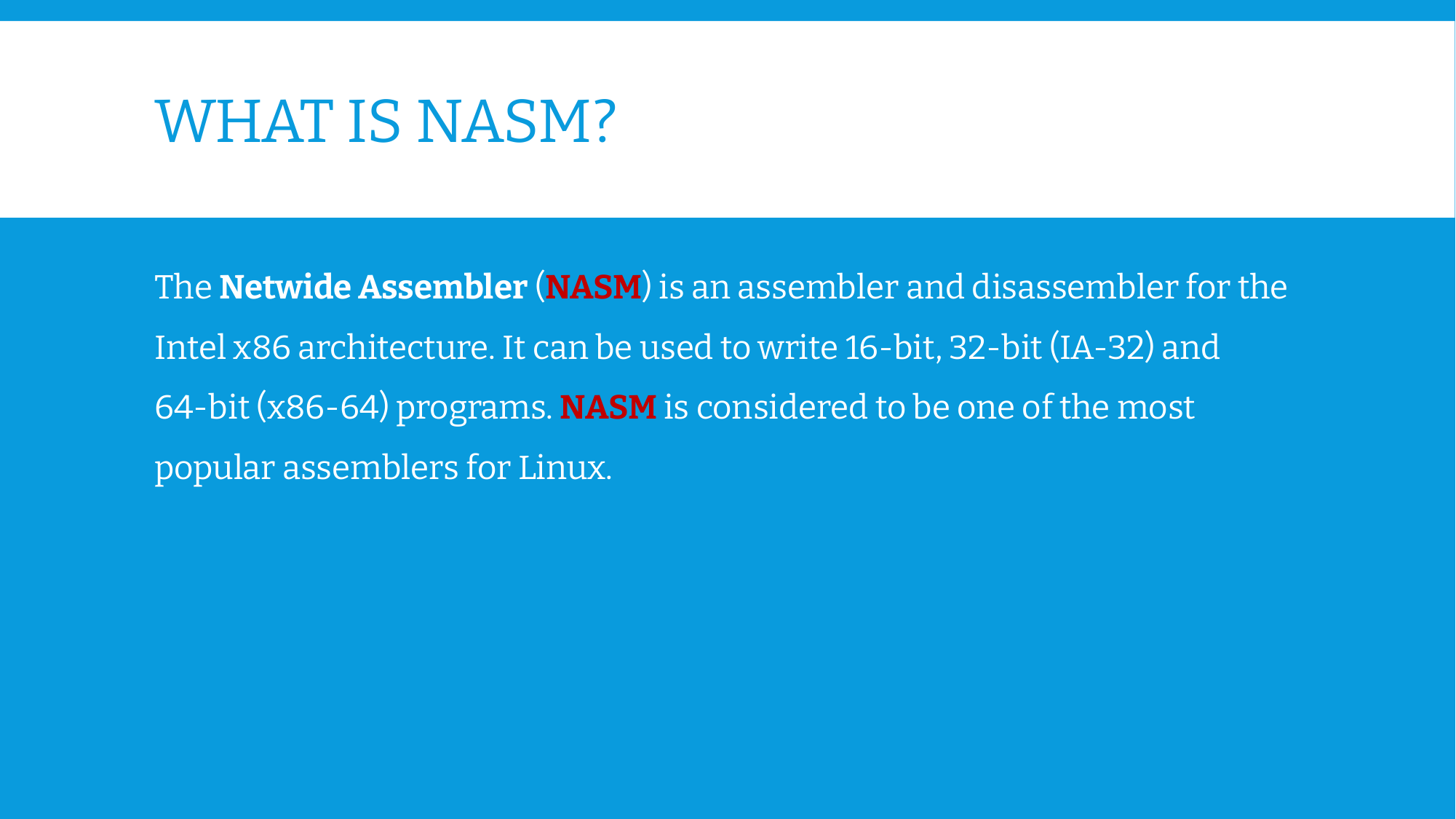

# What is nasm?
The Netwide Assembler (NASM) is an assembler and disassembler for the Intel x86 architecture. It can be used to write 16-bit, 32-bit (IA-32) and 64-bit (x86-64) programs. NASM is considered to be one of the most popular assemblers for Linux.